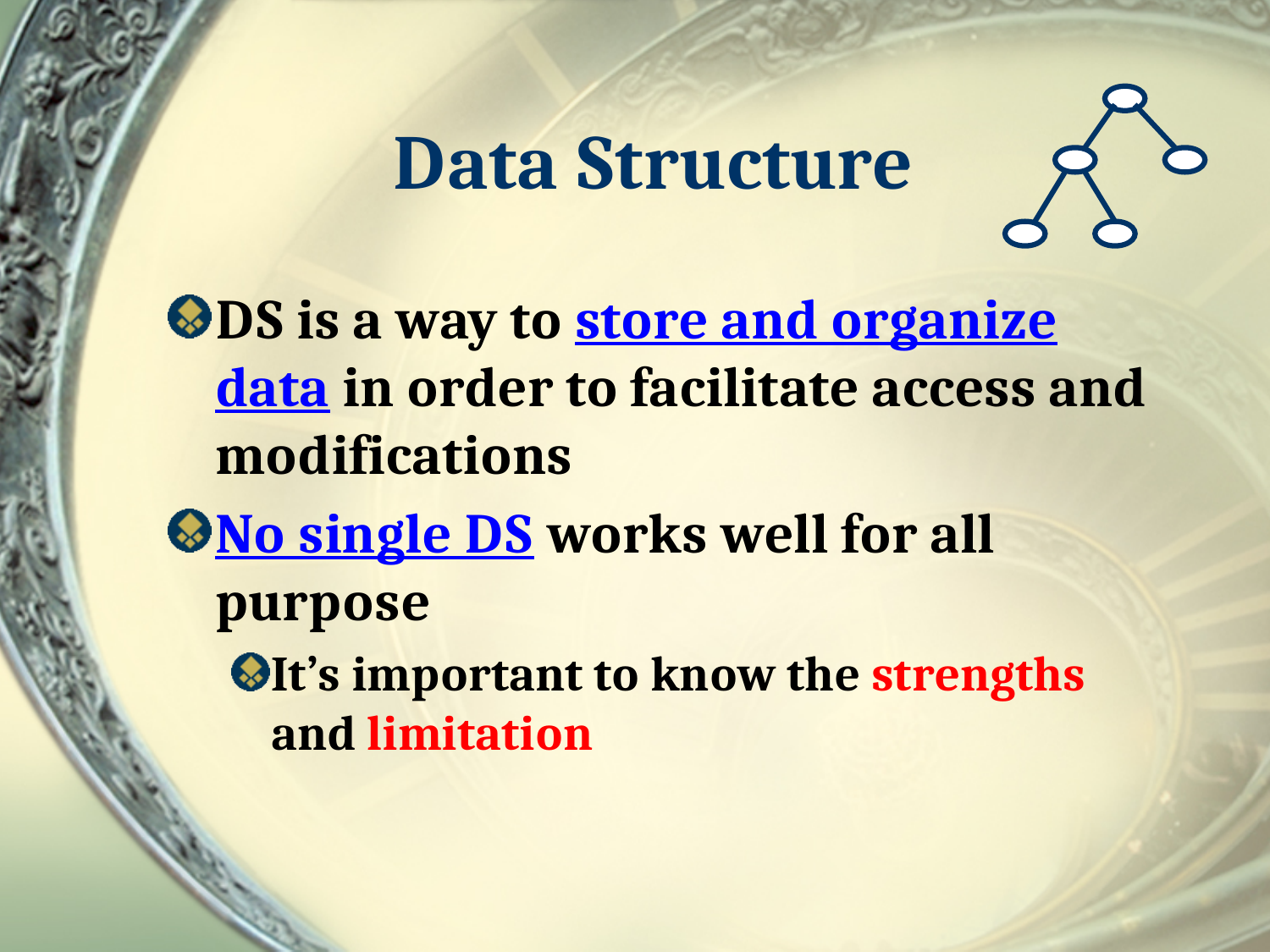

# Data Structure
DS is a way to store and organize data in order to facilitate access and modifications
No single DS works well for all purpose
It’s important to know the strengths and limitation